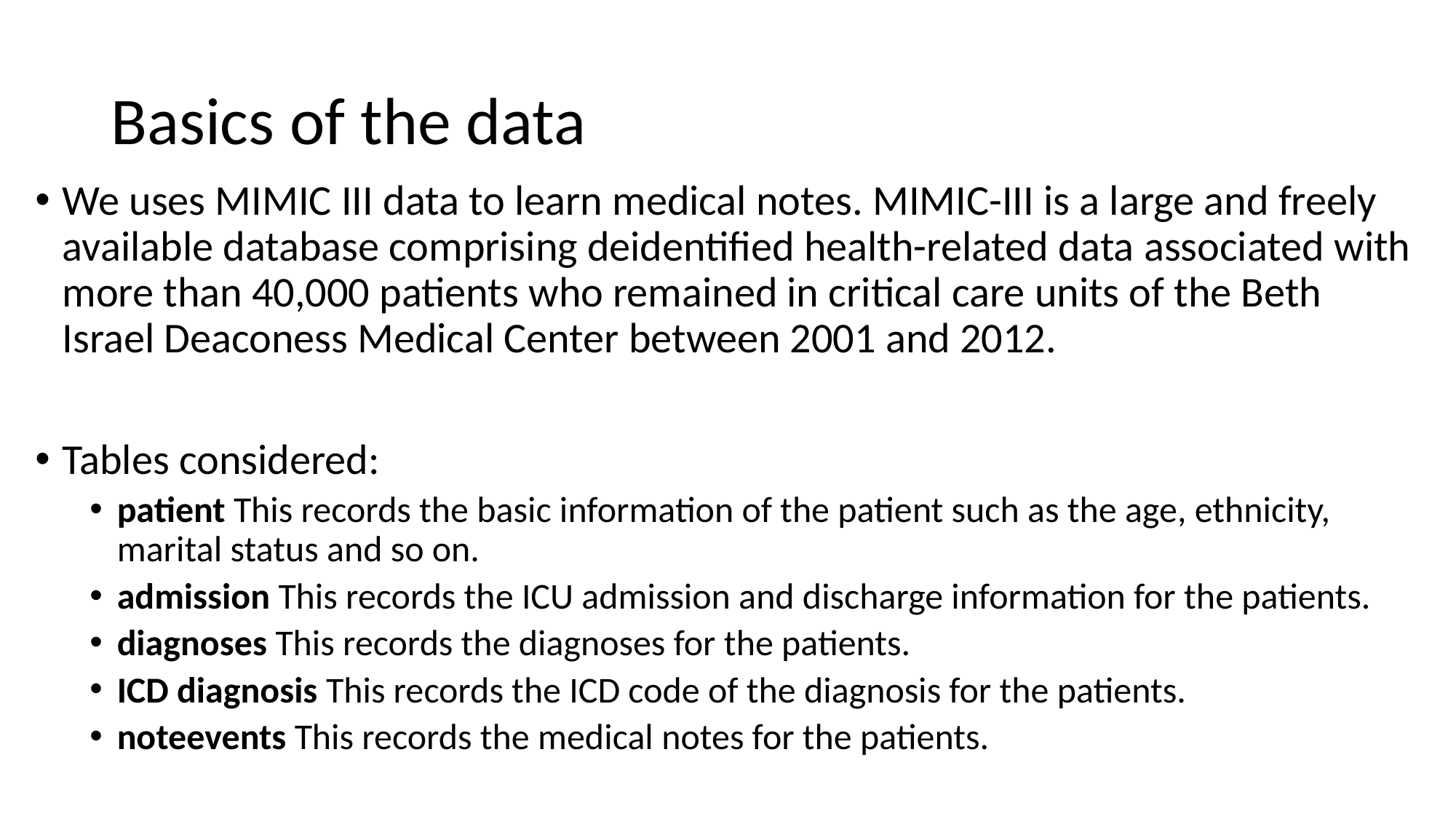

# Basics of the data
We uses MIMIC III data to learn medical notes. MIMIC-III is a large and freely available database comprising deidentified health-related data associated with more than 40,000 patients who remained in critical care units of the Beth Israel Deaconess Medical Center between 2001 and 2012.

Tables considered:
patient This records the basic information of the patient such as the age, ethnicity, marital status and so on.
admission This records the ICU admission and discharge information for the patients.
diagnoses This records the diagnoses for the patients.
ICD diagnosis This records the ICD code of the diagnosis for the patients.
noteevents This records the medical notes for the patients.